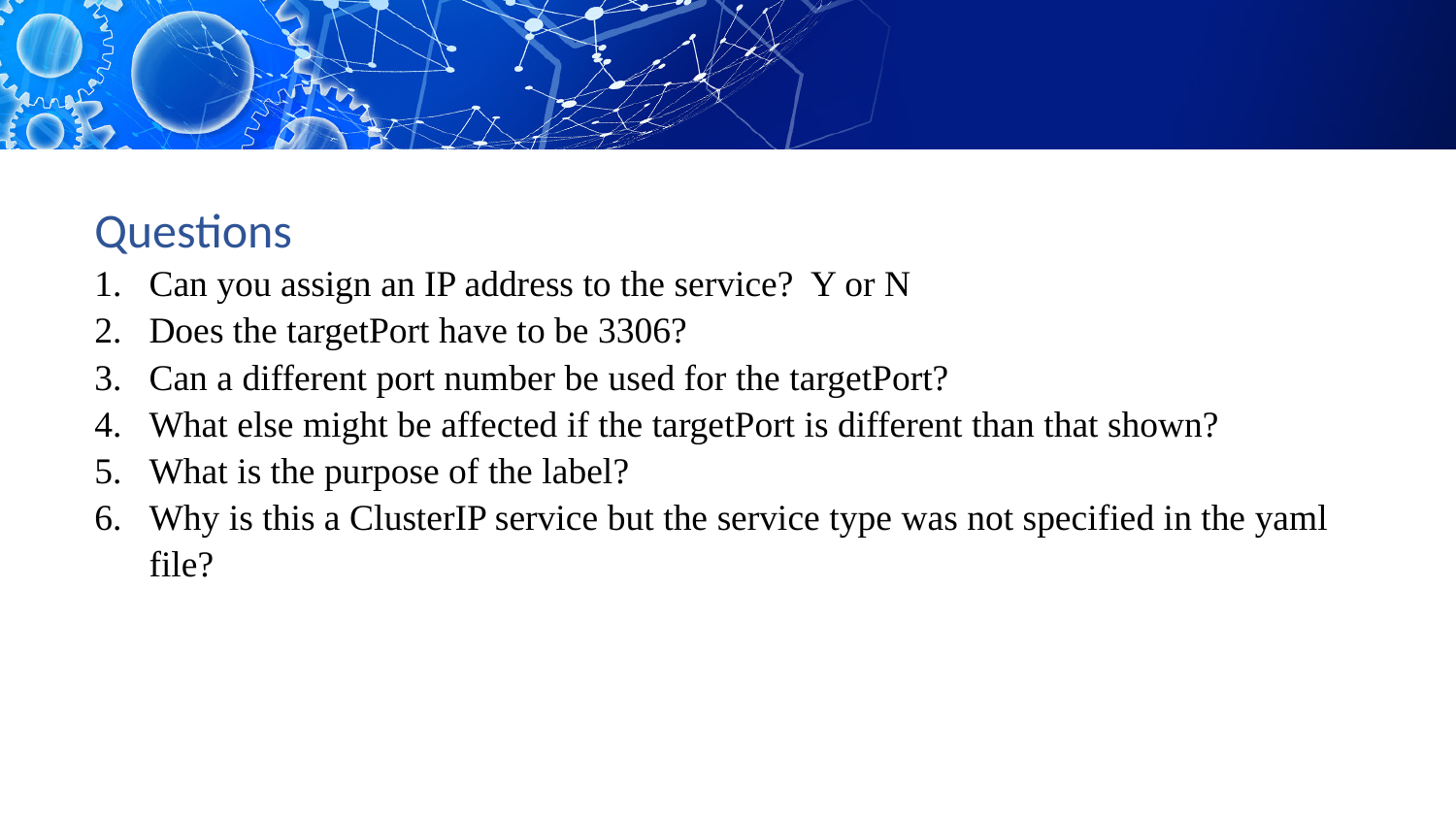

#
Questions
Can you assign an IP address to the service?  Y or N
Does the targetPort have to be 3306?
Can a different port number be used for the targetPort?
What else might be affected if the targetPort is different than that shown?
What is the purpose of the label?
Why is this a ClusterIP service but the service type was not specified in the yaml file?